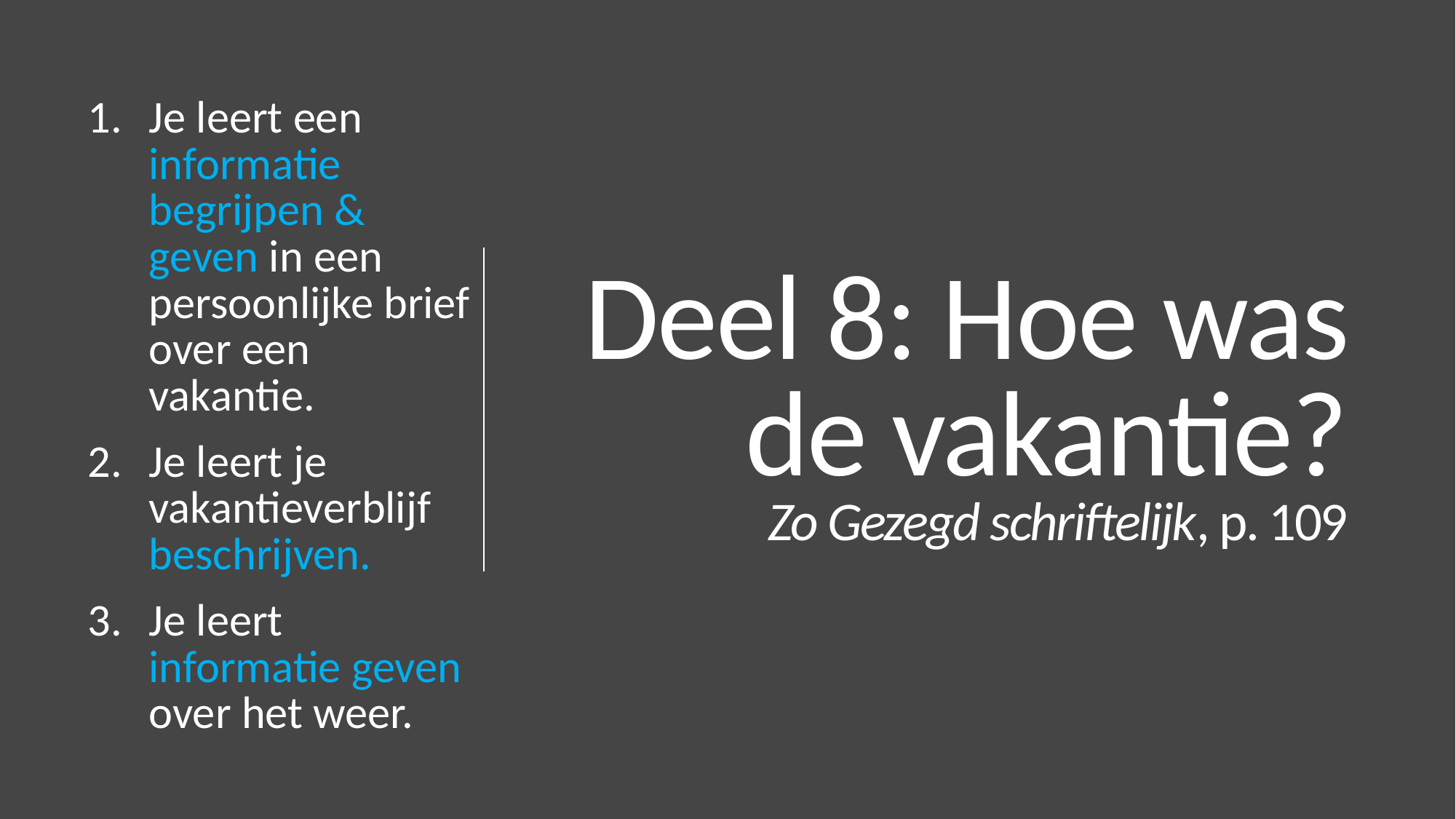

Je leert een informatie begrijpen & geven in een persoonlijke brief over een vakantie.
Je leert je vakantieverblijf beschrijven.
Je leert informatie geven over het weer.
# Deel 8: Hoe was de vakantie? Zo Gezegd schriftelijk, p. 109